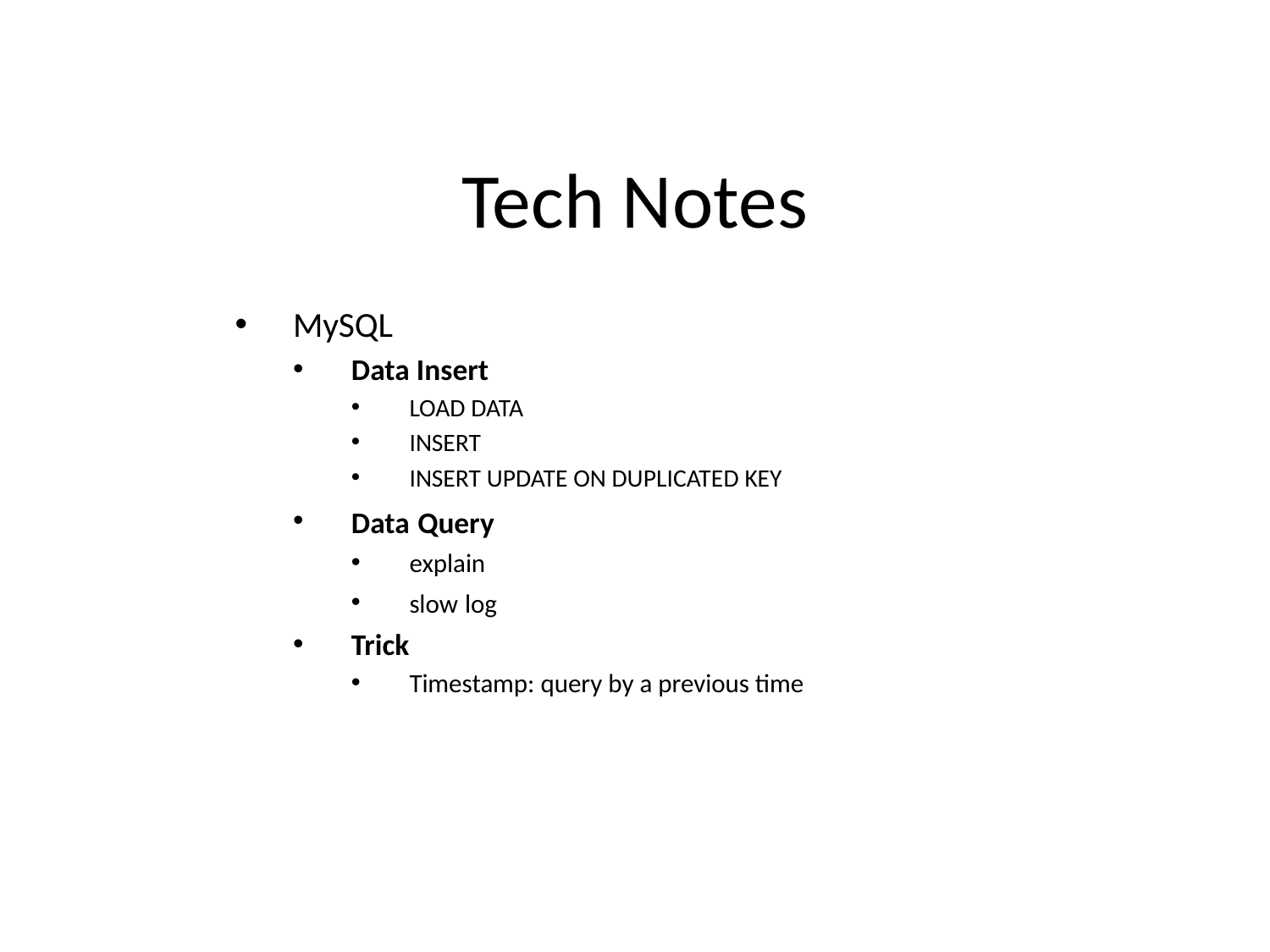

# Tech Notes
MySQL
Data Insert
LOAD DATA
INSERT
INSERT UPDATE ON DUPLICATED KEY
Data Query
explain
slow log
Trick
Timestamp: query by a previous time